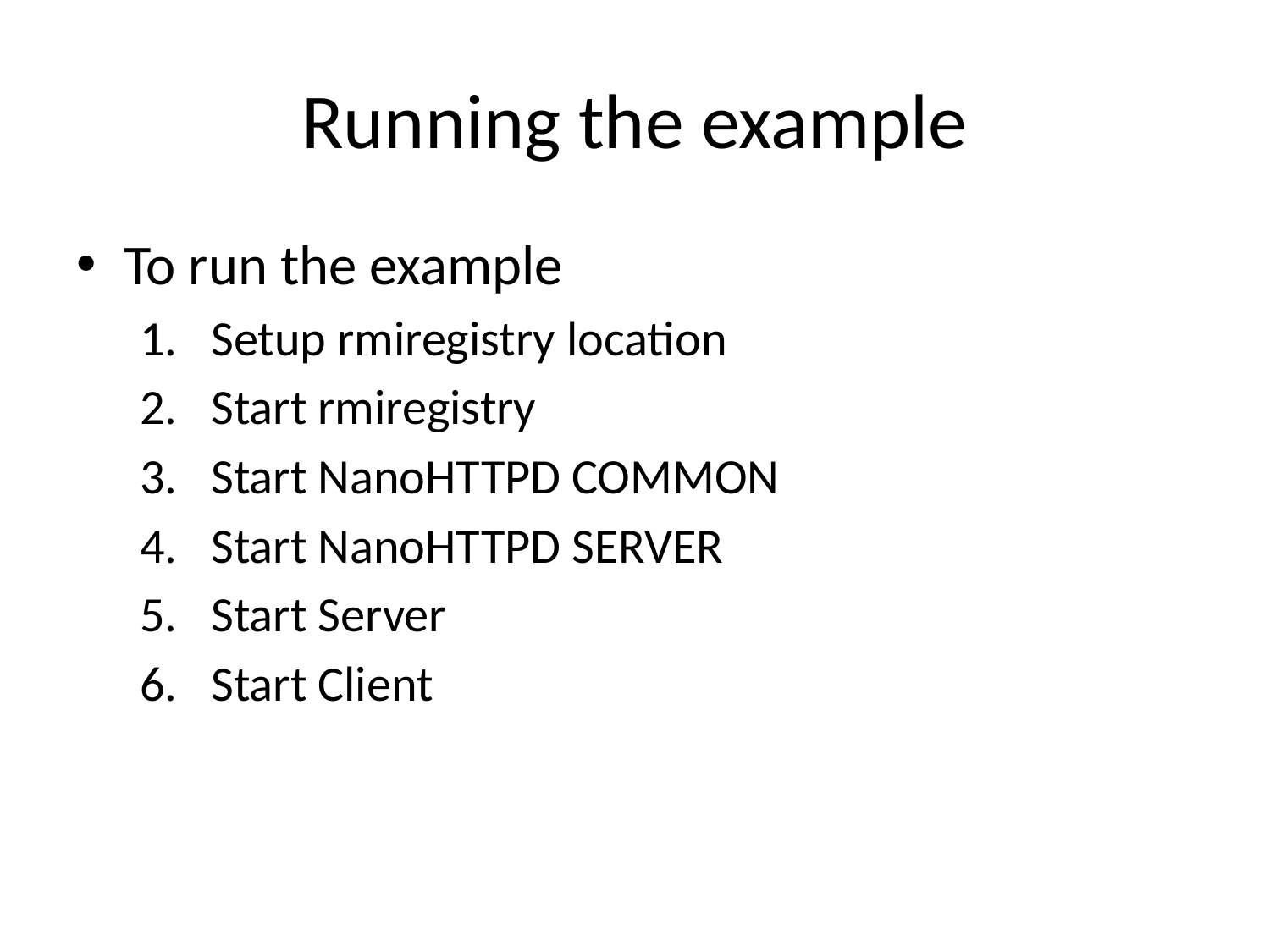

# Running the example
To run the example
Setup rmiregistry location
Start rmiregistry
Start NanoHTTPD COMMON
Start NanoHTTPD SERVER
Start Server
Start Client